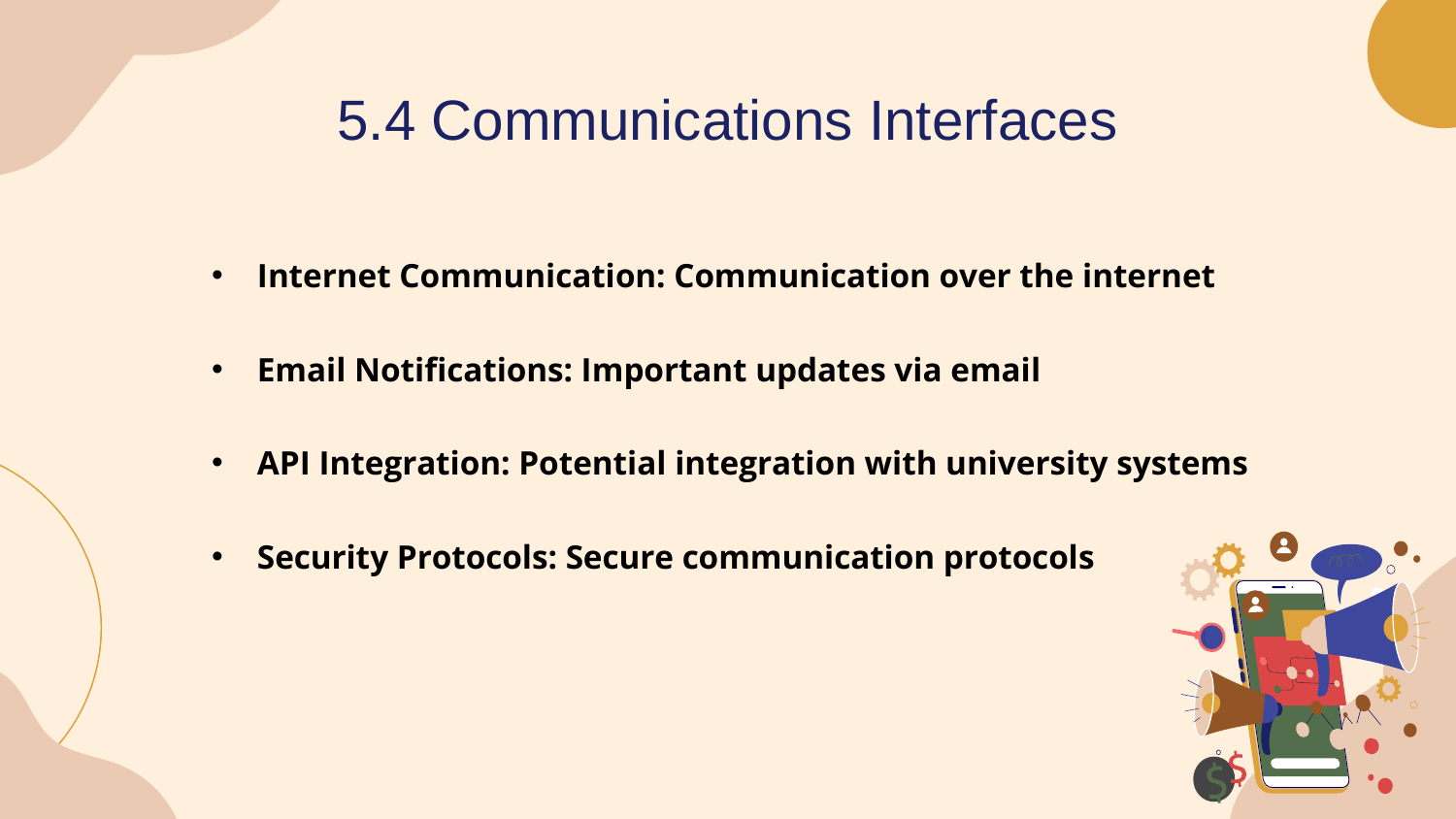

# 5.4 Communications Interfaces
Internet Communication: Communication over the internet
Email Notifications: Important updates via email
API Integration: Potential integration with university systems
Security Protocols: Secure communication protocols